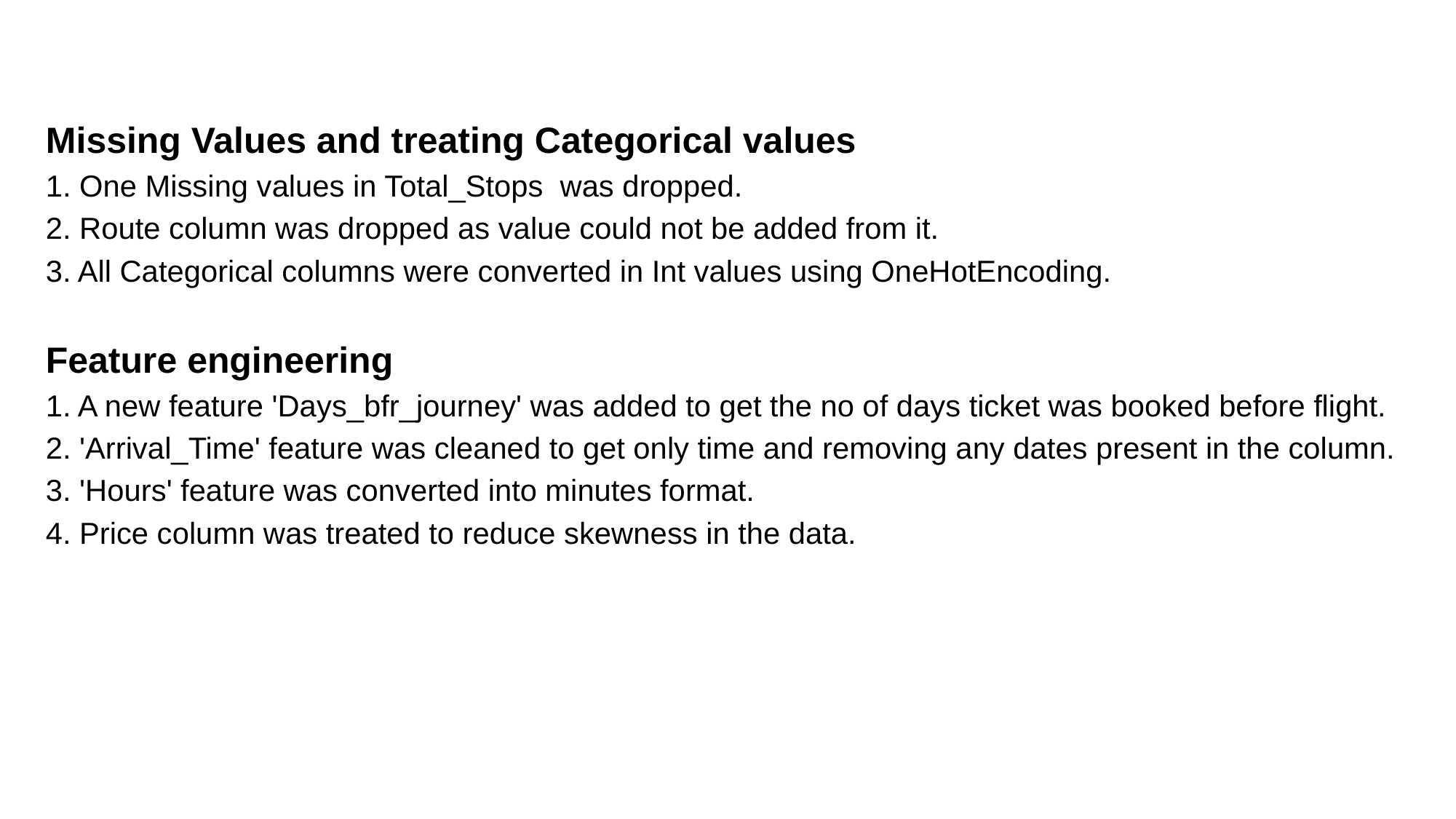

Missing Values and treating Categorical values
1. One Missing values in Total_Stops  was dropped.
2. Route column was dropped as value could not be added from it.
3. All Categorical columns were converted in Int values using OneHotEncoding.

Feature engineering
1. A new feature 'Days_bfr_journey' was added to get the no of days ticket was booked before flight.
2. 'Arrival_Time' feature was cleaned to get only time and removing any dates present in the column.
3. 'Hours' feature was converted into minutes format.
4. Price column was treated to reduce skewness in the data.